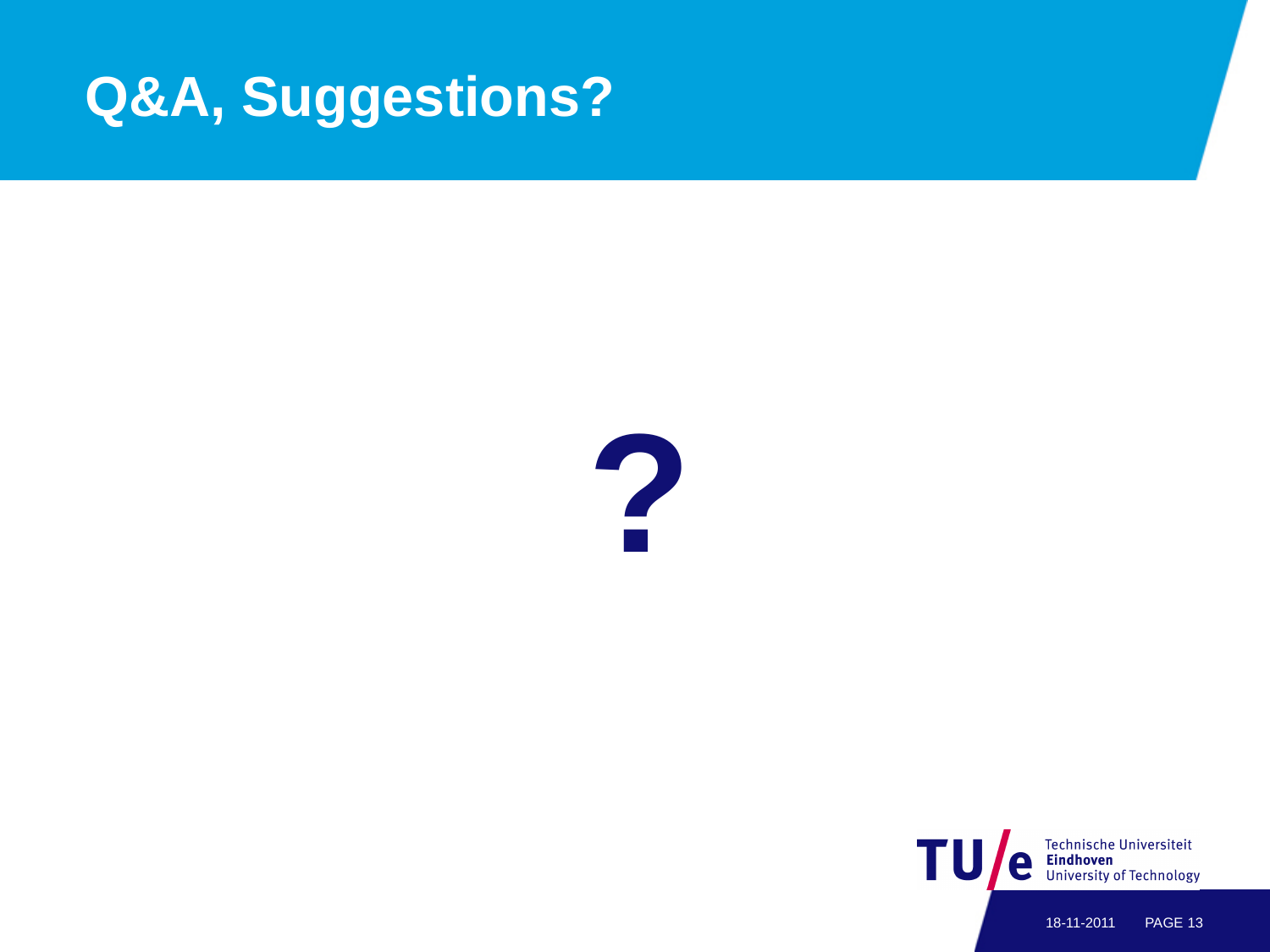

# Q&A, Suggestions?

?
18-11-2011
PAGE 13